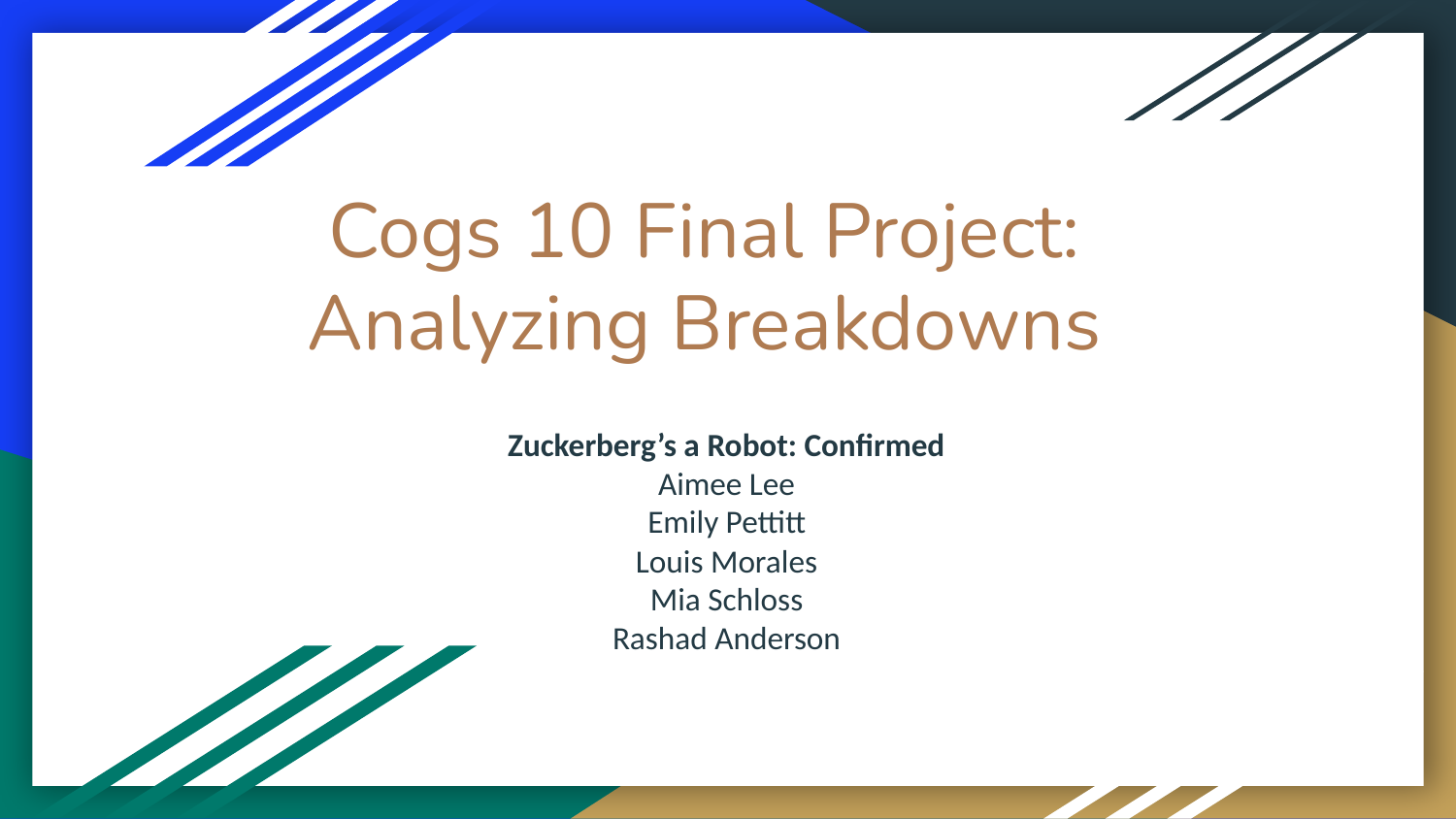

# Cogs 10 Final Project:
Analyzing Breakdowns
Zuckerberg’s a Robot: Confirmed
Aimee Lee
Emily Pettitt
Louis Morales
Mia Schloss
Rashad Anderson